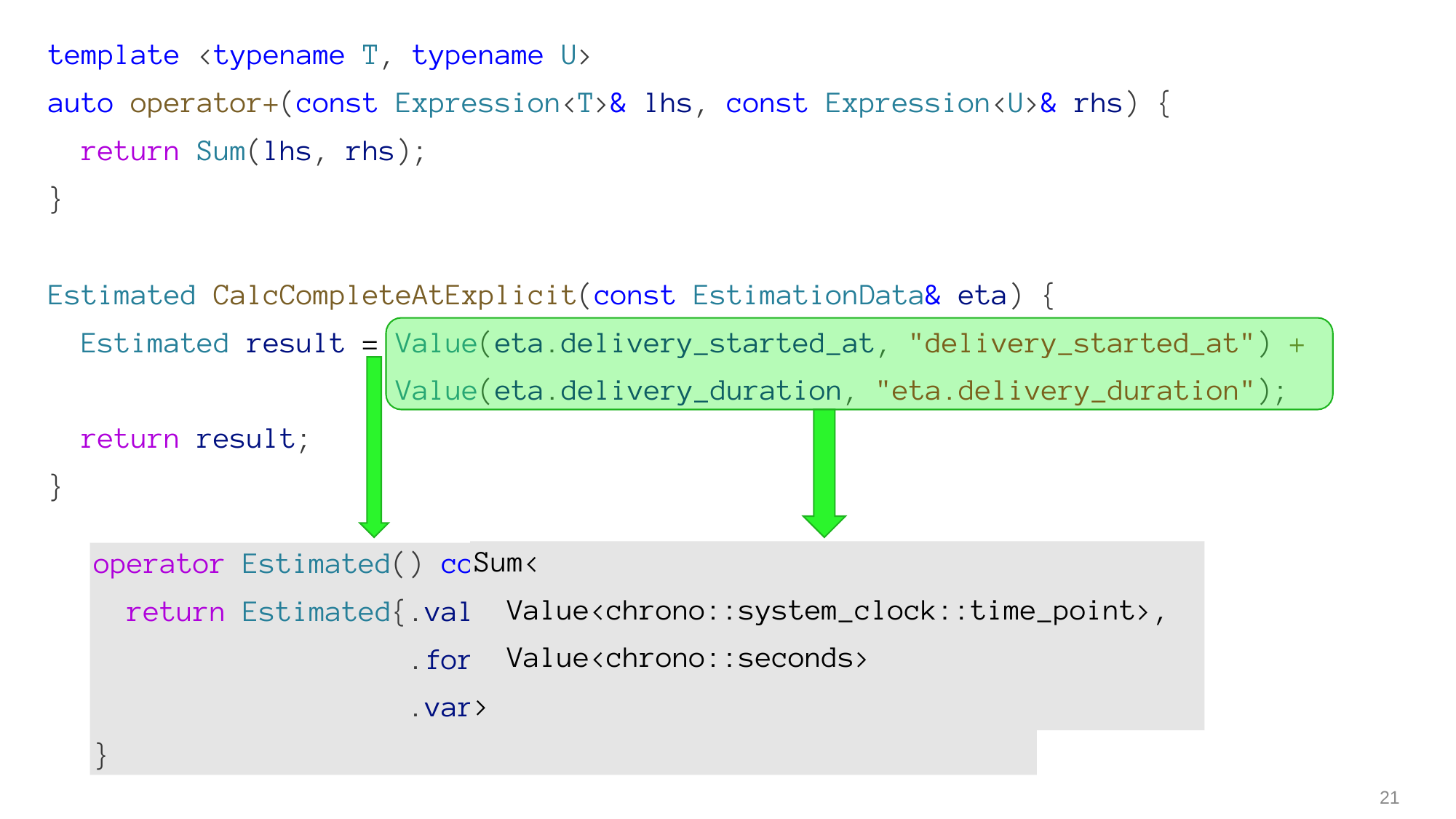

template <typename T, typename U>
auto operator+(const Expression<T>& lhs, const Expression<U>& rhs) {
  return Sum(lhs, rhs);
}

Estimated CalcCompleteAtExplicit(const EstimationData& eta) {
  Estimated result = Value(eta.delivery_started_at, "delivery_started_at") +
                     Value(eta.delivery_duration, "eta.delivery_duration");
  return result;
}

Sum<
  Value<chrono::system_clock::time_point>,
  Value<chrono::seconds>
>

operator Estimated() const {
  return Estimated{.value = this->Evaluate(),
                   .formula = this->GetFormula(),
                   .variables = this->GetVariables()};
}

21